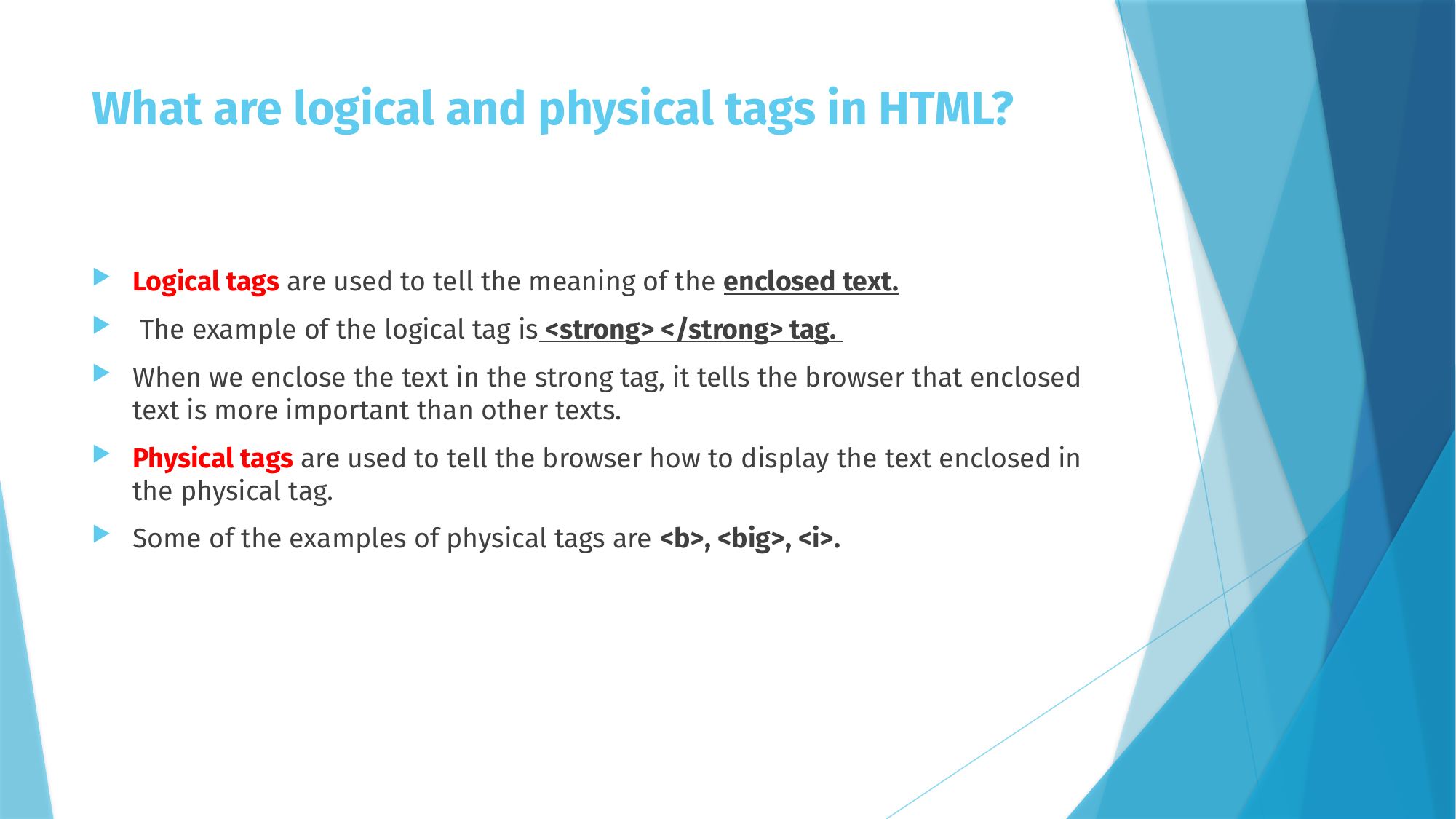

# What are logical and physical tags in HTML?
Logical tags are used to tell the meaning of the enclosed text.
 The example of the logical tag is <strong> </strong> tag.
When we enclose the text in the strong tag, it tells the browser that enclosed text is more important than other texts.
Physical tags are used to tell the browser how to display the text enclosed in the physical tag.
Some of the examples of physical tags are <b>, <big>, <i>.